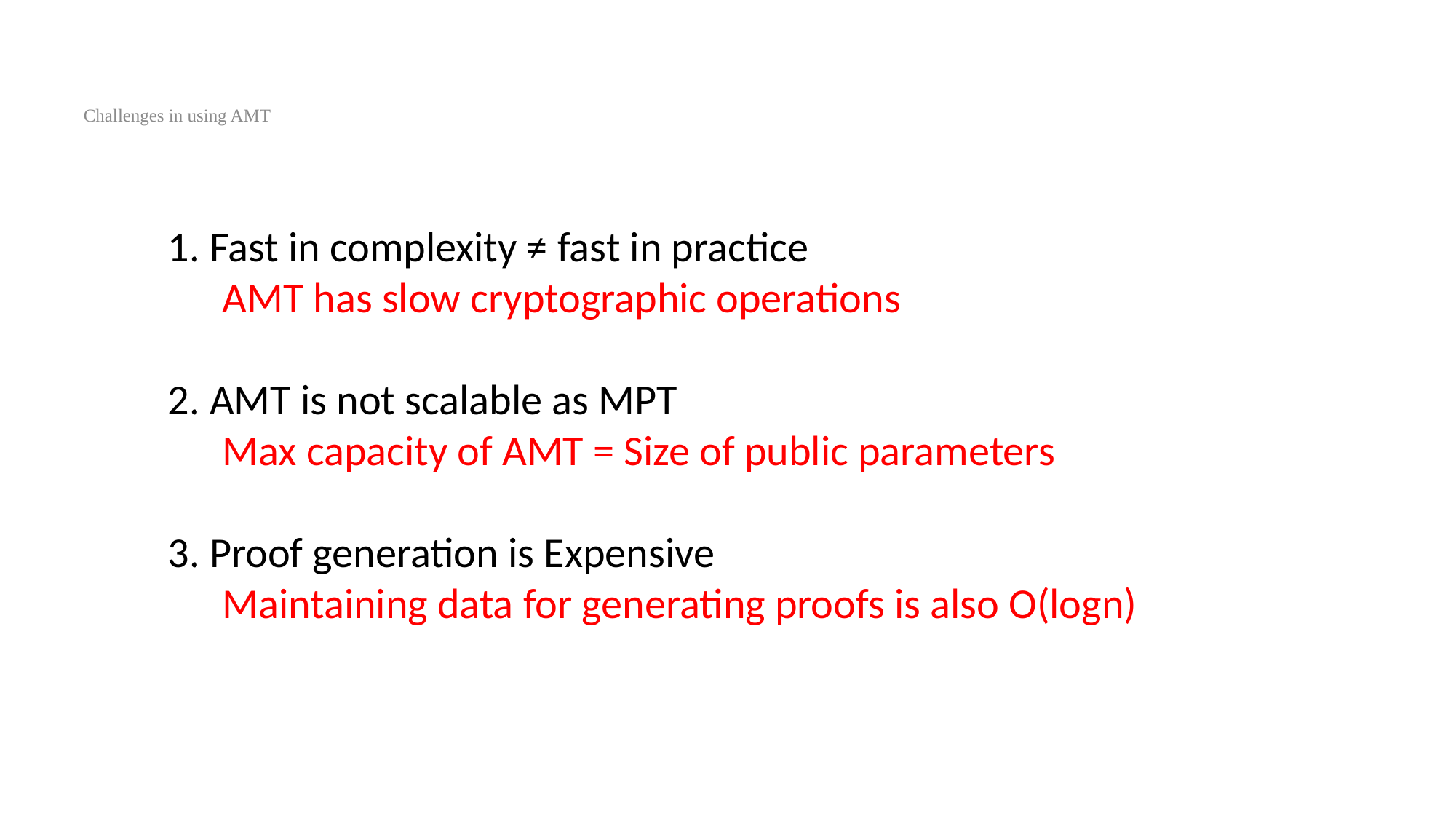

Challenges in using AMT
1. Fast in complexity ≠ fast in practice
AMT has slow cryptographic operations

2. AMT is not scalable as MPT
Max capacity of AMT = Size of public parameters

3. Proof generation is Expensive
Maintaining data for generating proofs is also O(logn)